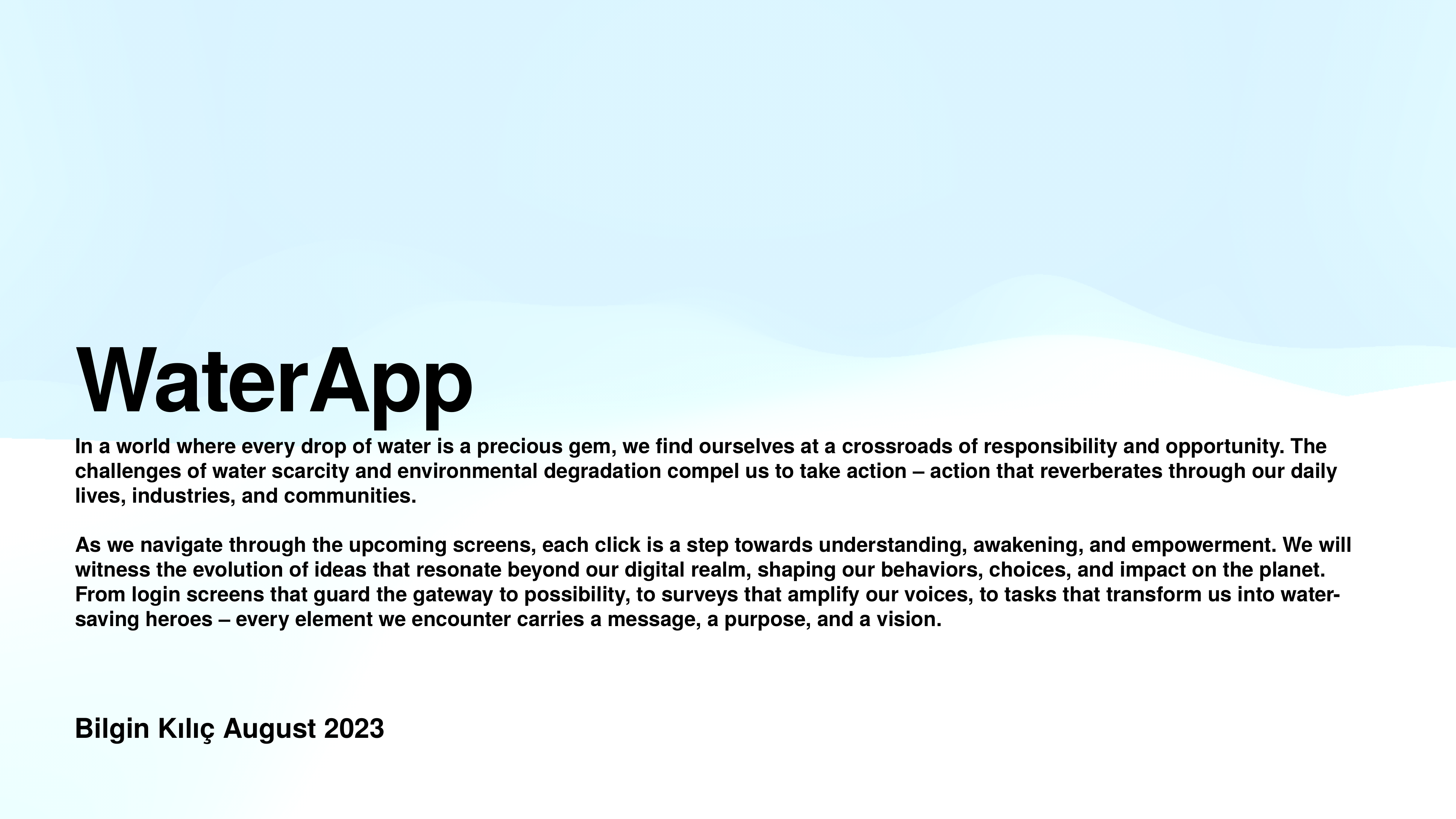

# WaterApp
In a world where every drop of water is a precious gem, we find ourselves at a crossroads of responsibility and opportunity. The challenges of water scarcity and environmental degradation compel us to take action – action that reverberates through our daily lives, industries, and communities.

As we navigate through the upcoming screens, each click is a step towards understanding, awakening, and empowerment. We will witness the evolution of ideas that resonate beyond our digital realm, shaping our behaviors, choices, and impact on the planet. From login screens that guard the gateway to possibility, to surveys that amplify our voices, to tasks that transform us into water-saving heroes – every element we encounter carries a message, a purpose, and a vision.

Bilgin Kılıç August 2023